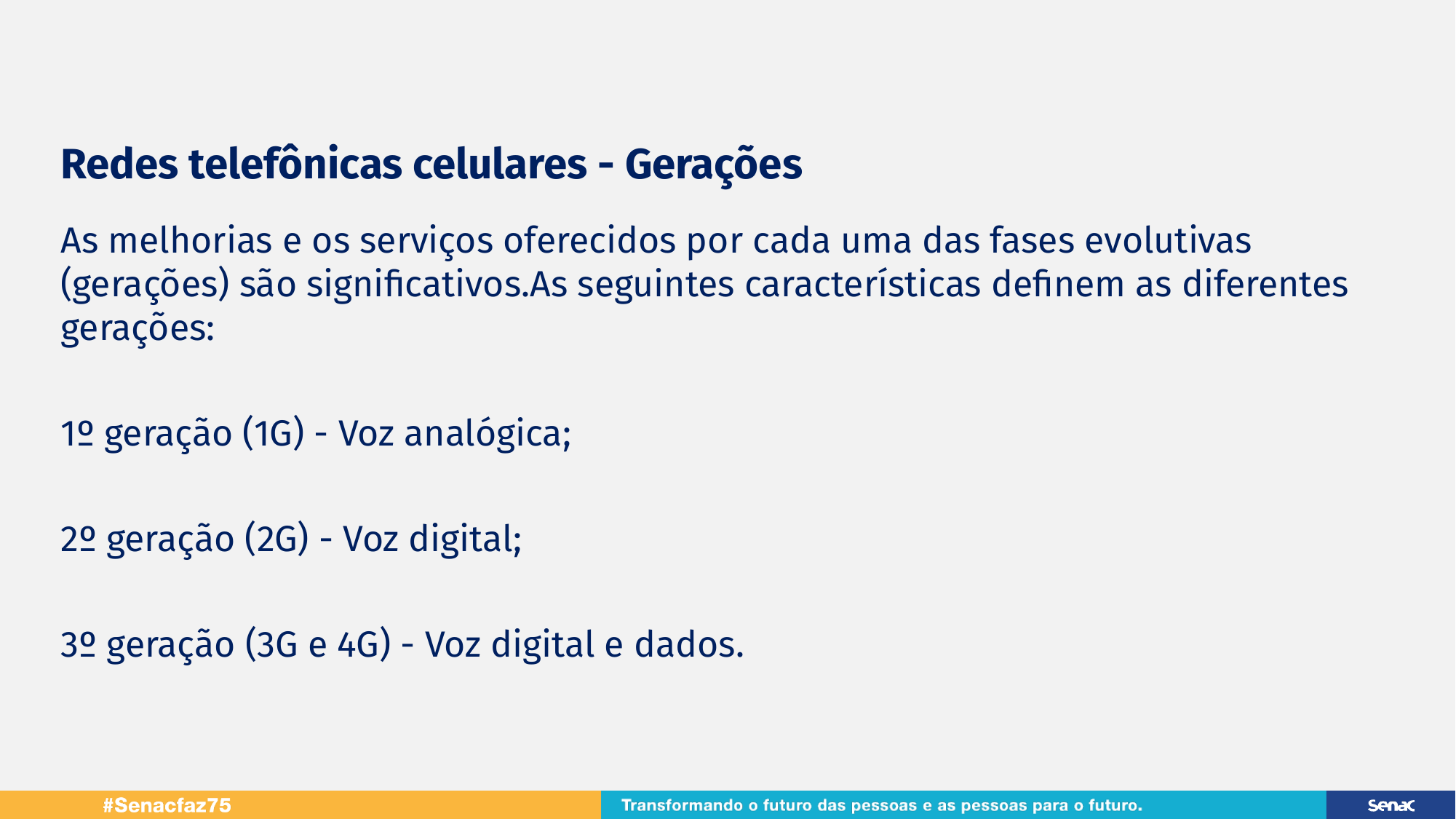

Redes telefônicas celulares - Gerações
As melhorias e os serviços oferecidos por cada uma das fases evolutivas (gerações) são significativos.As seguintes características definem as diferentes gerações:

1º geração (1G) - Voz analógica;

2º geração (2G) - Voz digital;

3º geração (3G e 4G) - Voz digital e dados.